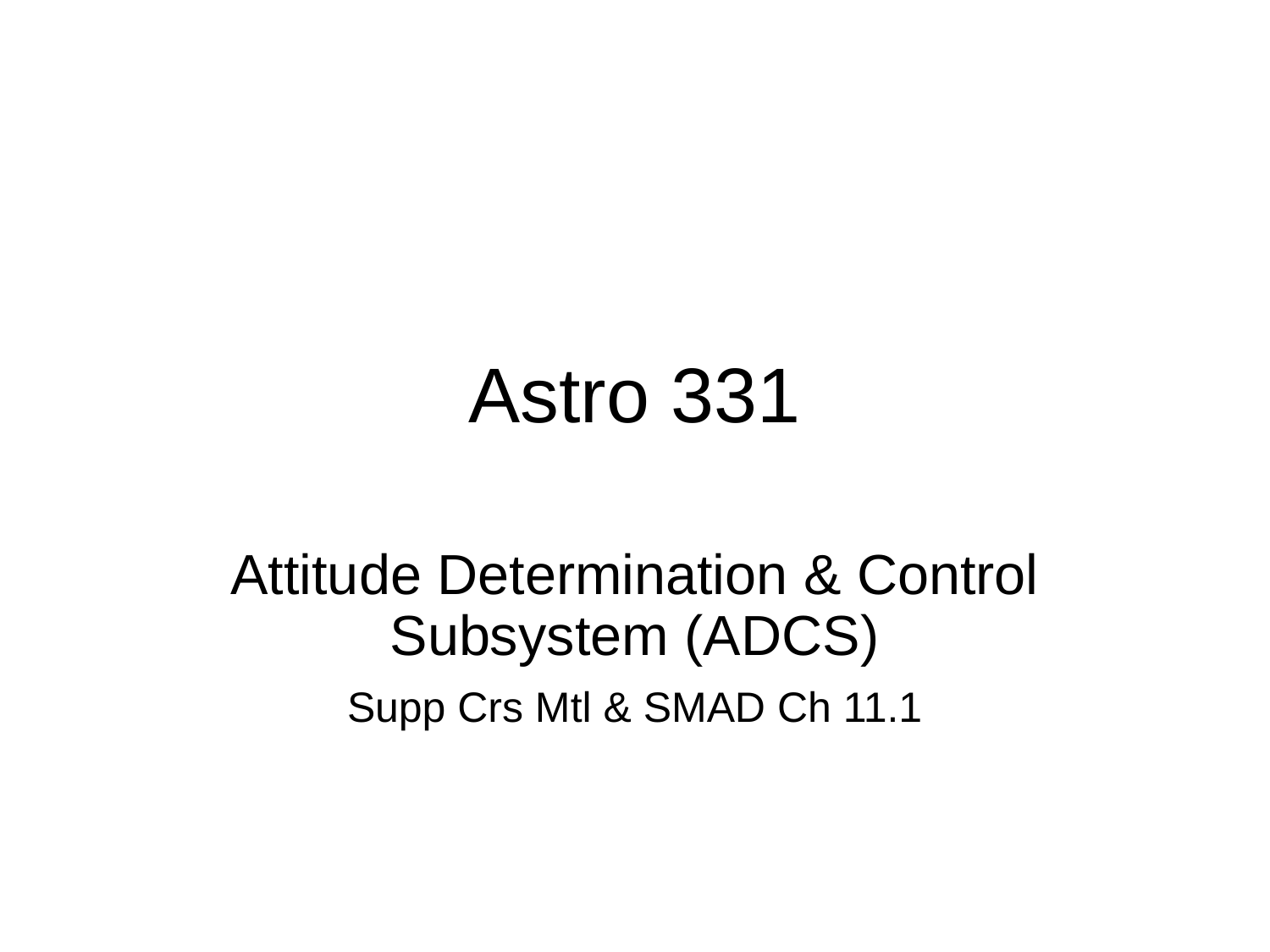

Astro 331
Attitude Determination & Control Subsystem (ADCS)
Supp Crs Mtl & SMAD Ch 11.1